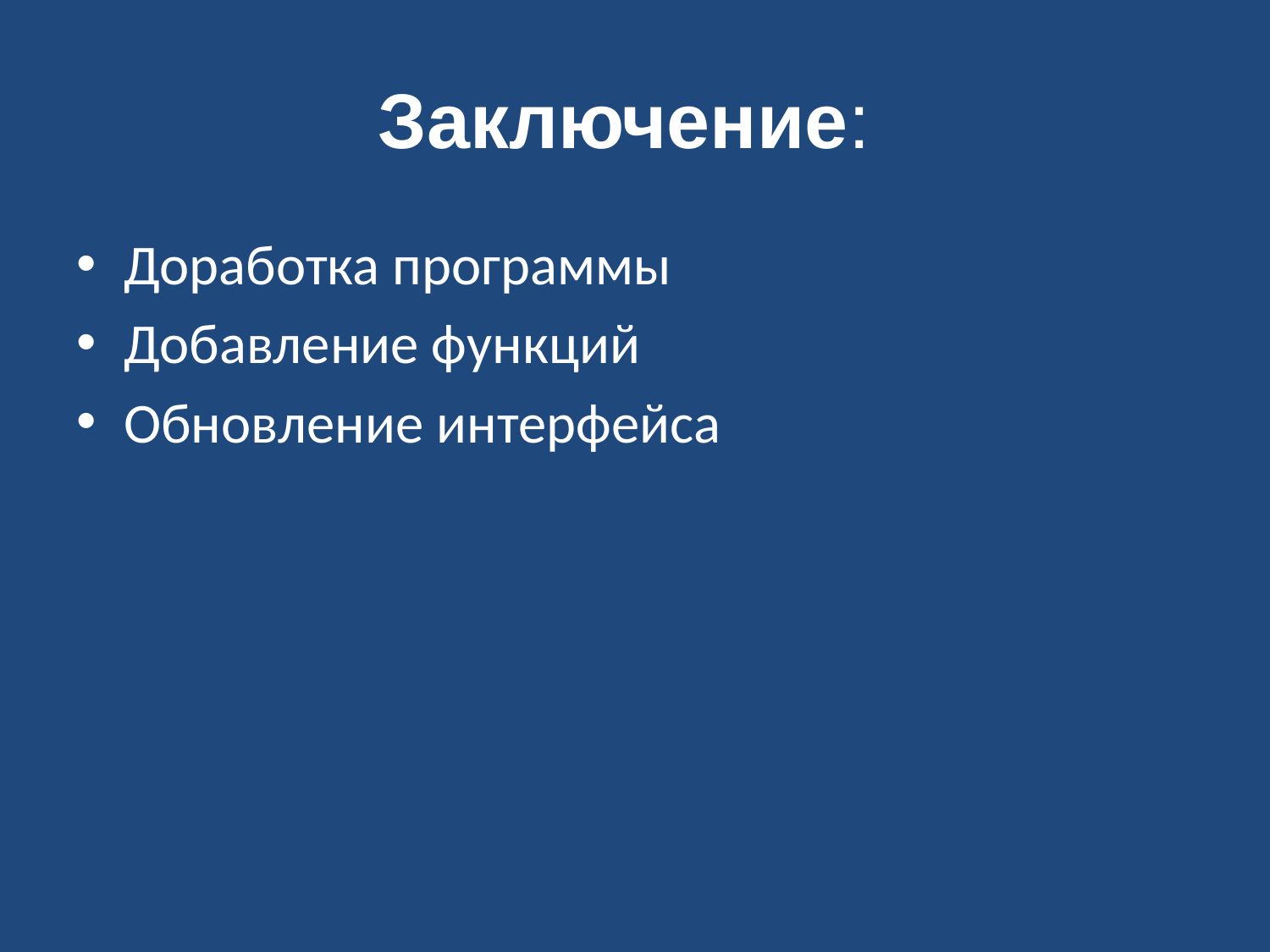

# Заключение:
Доработка программы
Добавление функций
Обновление интерфейса